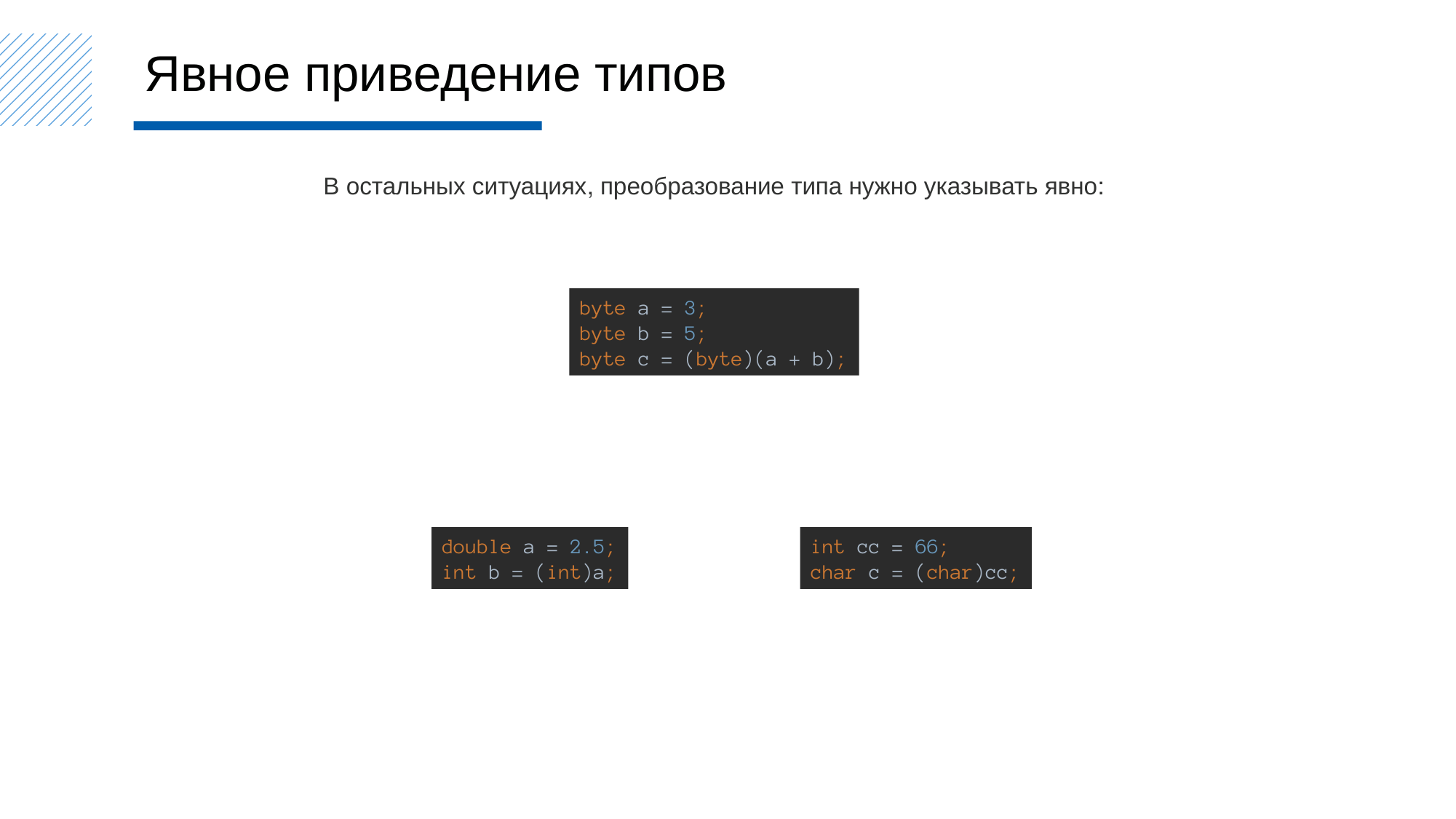

Явное приведение типов
В остальных ситуациях, преобразование типа нужно указывать явно:
byte a = 3;
byte b = 5;
byte c = (byte)(a + b);
double a = 2.5;
int b = (int)a;
int cc = 66;
char c = (char)cc;